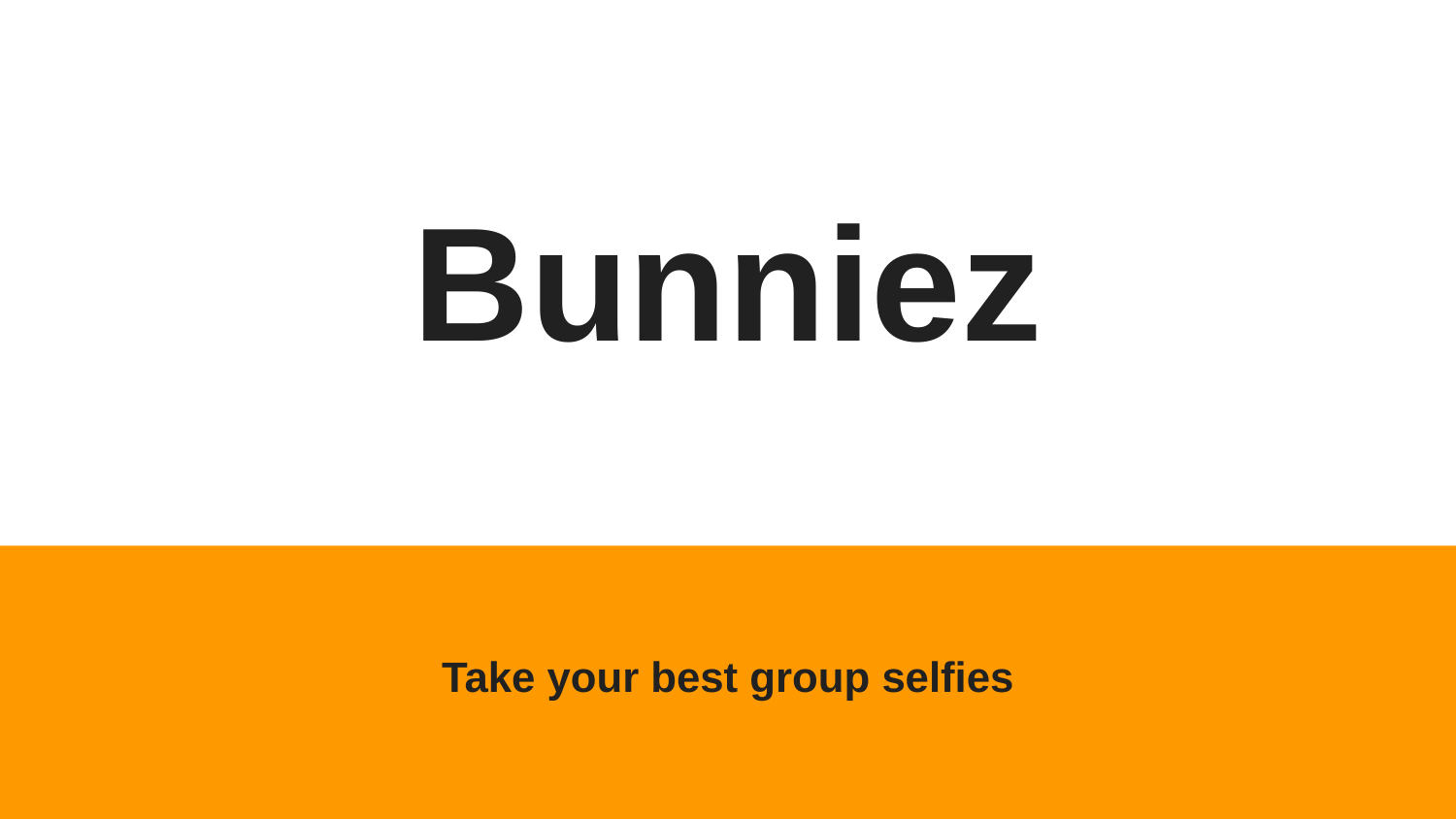

# Bunniez
Take your best group selfies